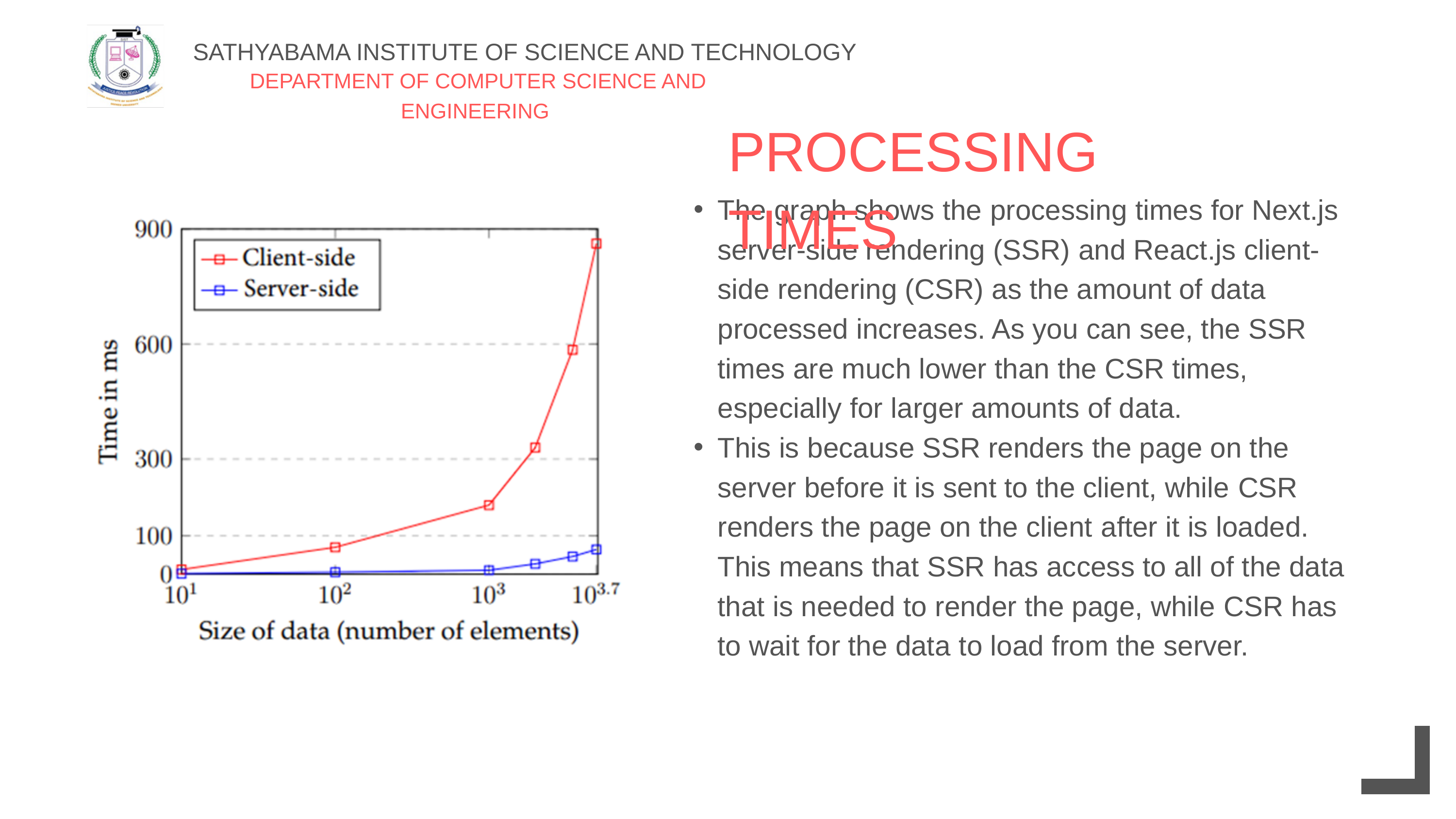

SATHYABAMA INSTITUTE OF SCIENCE AND TECHNOLOGY
DEPARTMENT OF COMPUTER SCIENCE AND ENGINEERING
PROCESSING TIMES
The graph shows the processing times for Next.js server-side rendering (SSR) and React.js client-side rendering (CSR) as the amount of data processed increases. As you can see, the SSR times are much lower than the CSR times, especially for larger amounts of data.
This is because SSR renders the page on the server before it is sent to the client, while CSR renders the page on the client after it is loaded. This means that SSR has access to all of the data that is needed to render the page, while CSR has to wait for the data to load from the server.